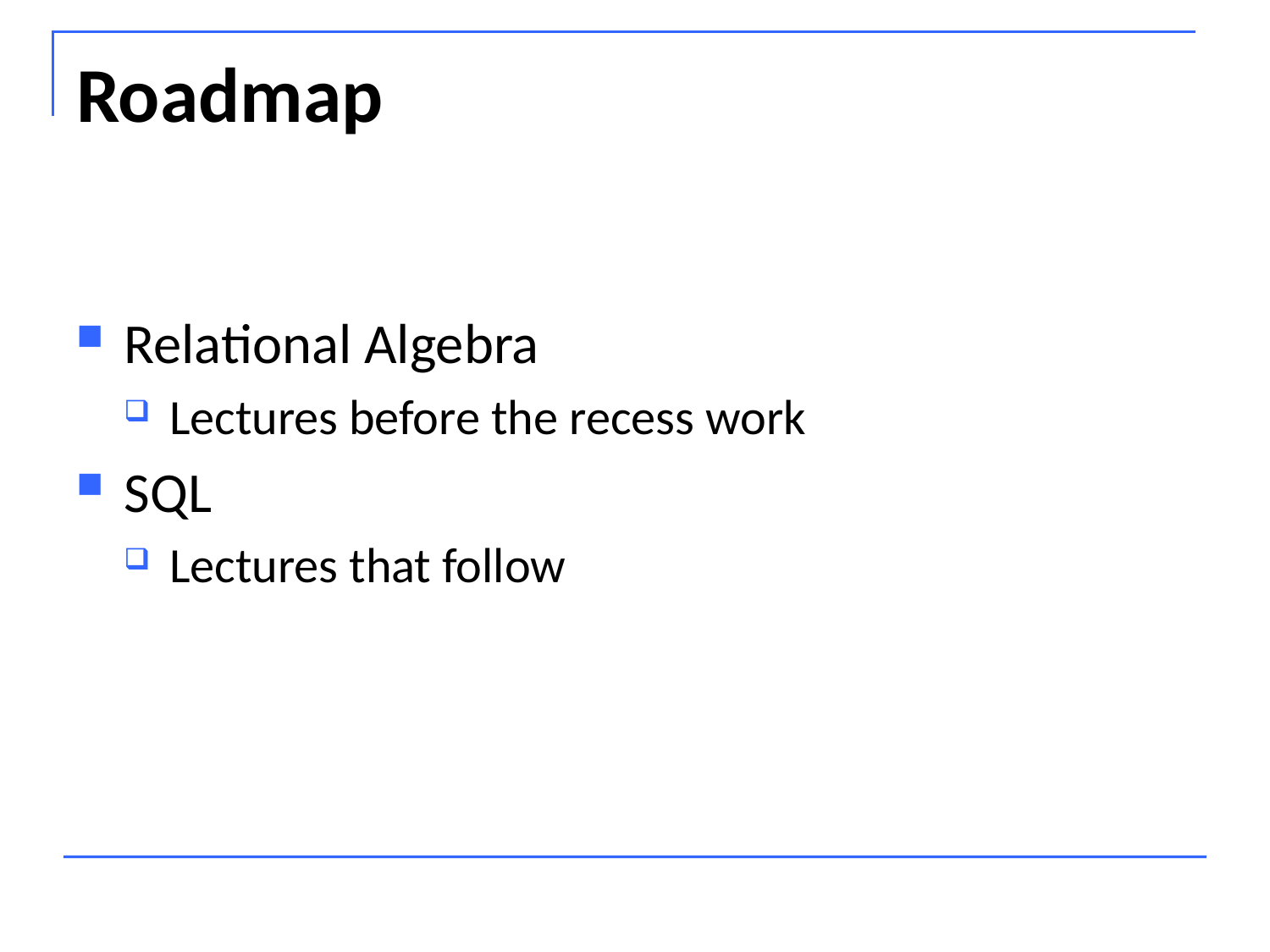

# Roadmap

Relational Algebra
Lectures before the recess work
SQL
Lectures that follow